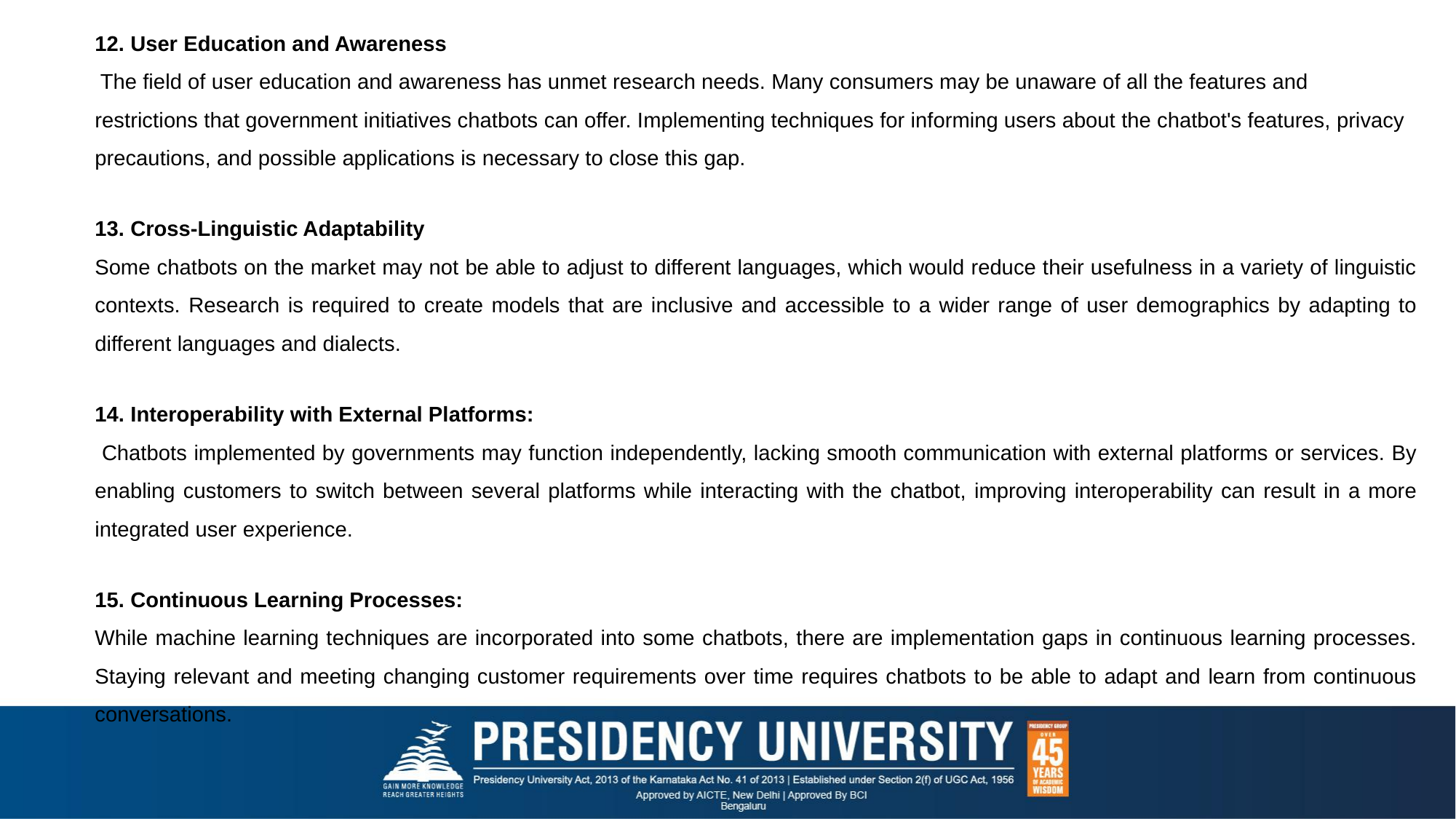

12. User Education and Awareness
 The field of user education and awareness has unmet research needs. Many consumers may be unaware of all the features and restrictions that government initiatives chatbots can offer. Implementing techniques for informing users about the chatbot's features, privacy precautions, and possible applications is necessary to close this gap.

13. Cross-Linguistic Adaptability
Some chatbots on the market may not be able to adjust to different languages, which would reduce their usefulness in a variety of linguistic contexts. Research is required to create models that are inclusive and accessible to a wider range of user demographics by adapting to different languages and dialects.

14. Interoperability with External Platforms:
 Chatbots implemented by governments may function independently, lacking smooth communication with external platforms or services. By enabling customers to switch between several platforms while interacting with the chatbot, improving interoperability can result in a more integrated user experience.

15. Continuous Learning Processes:
While machine learning techniques are incorporated into some chatbots, there are implementation gaps in continuous learning processes. Staying relevant and meeting changing customer requirements over time requires chatbots to be able to adapt and learn from continuous conversations.